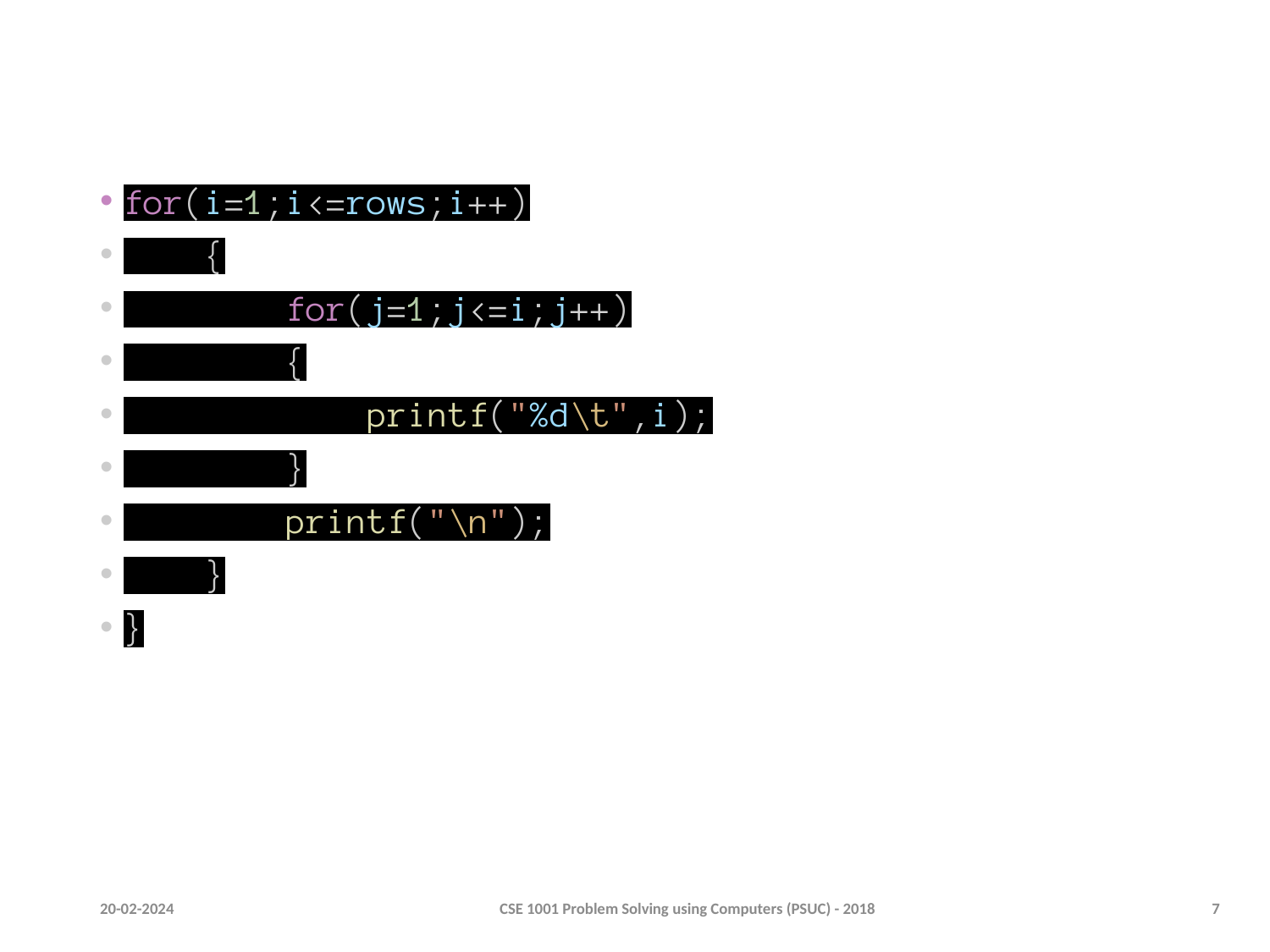

#
for(i=1;i<=rows;i++)
    {
        for(j=1;j<=i;j++)
        {
            printf("%d\t",i);
        }
        printf("\n");
    }
}

20-02-2024
CSE 1001 Problem Solving using Computers (PSUC) - 2018
7